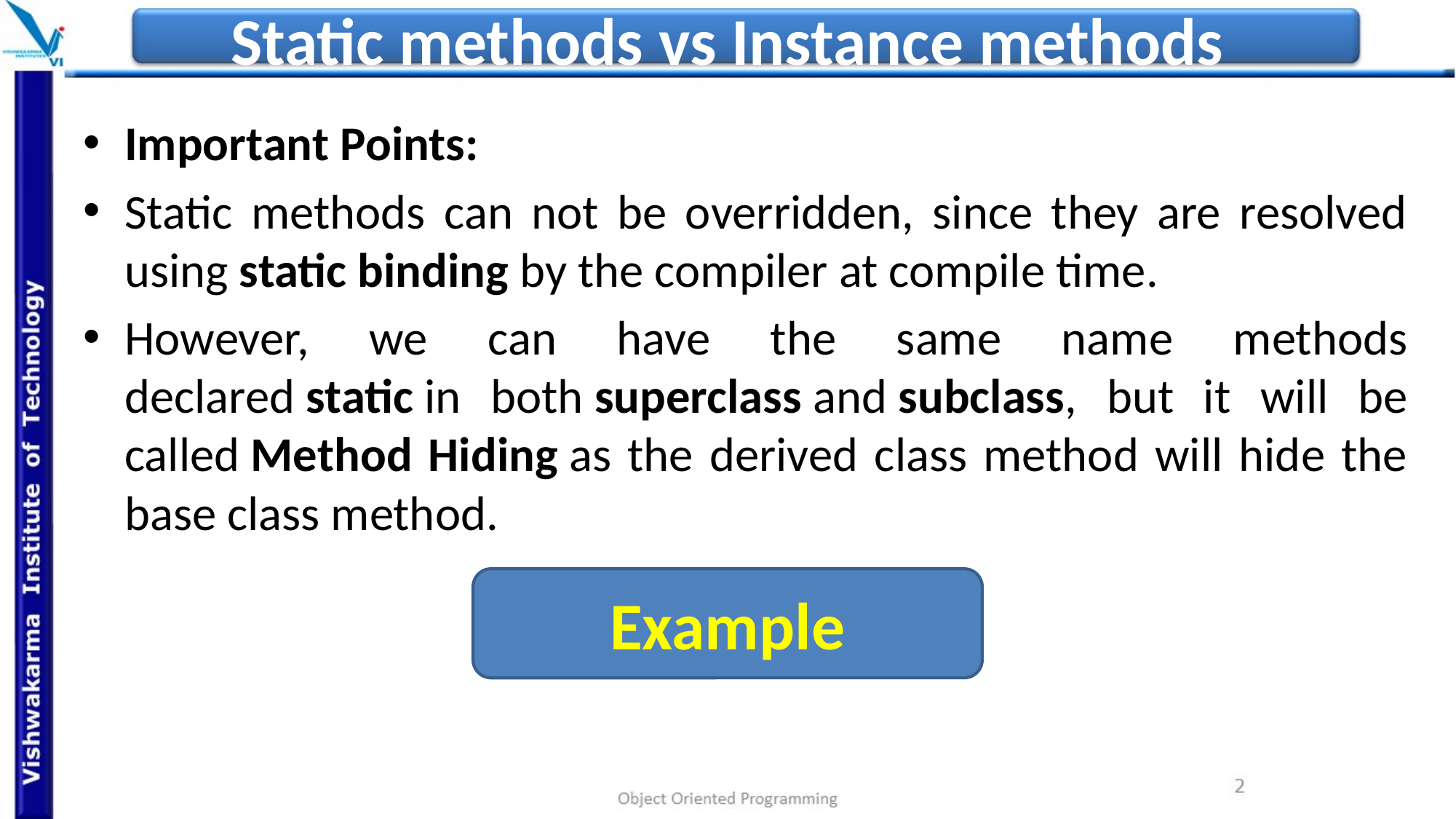

# Static methods vs Instance methods
Important Points:
Static methods can not be overridden, since they are resolved using static binding by the compiler at compile time.
However, we can have the same name methods declared static in both superclass and subclass, but it will be called Method Hiding as the derived class method will hide the base class method.

Example